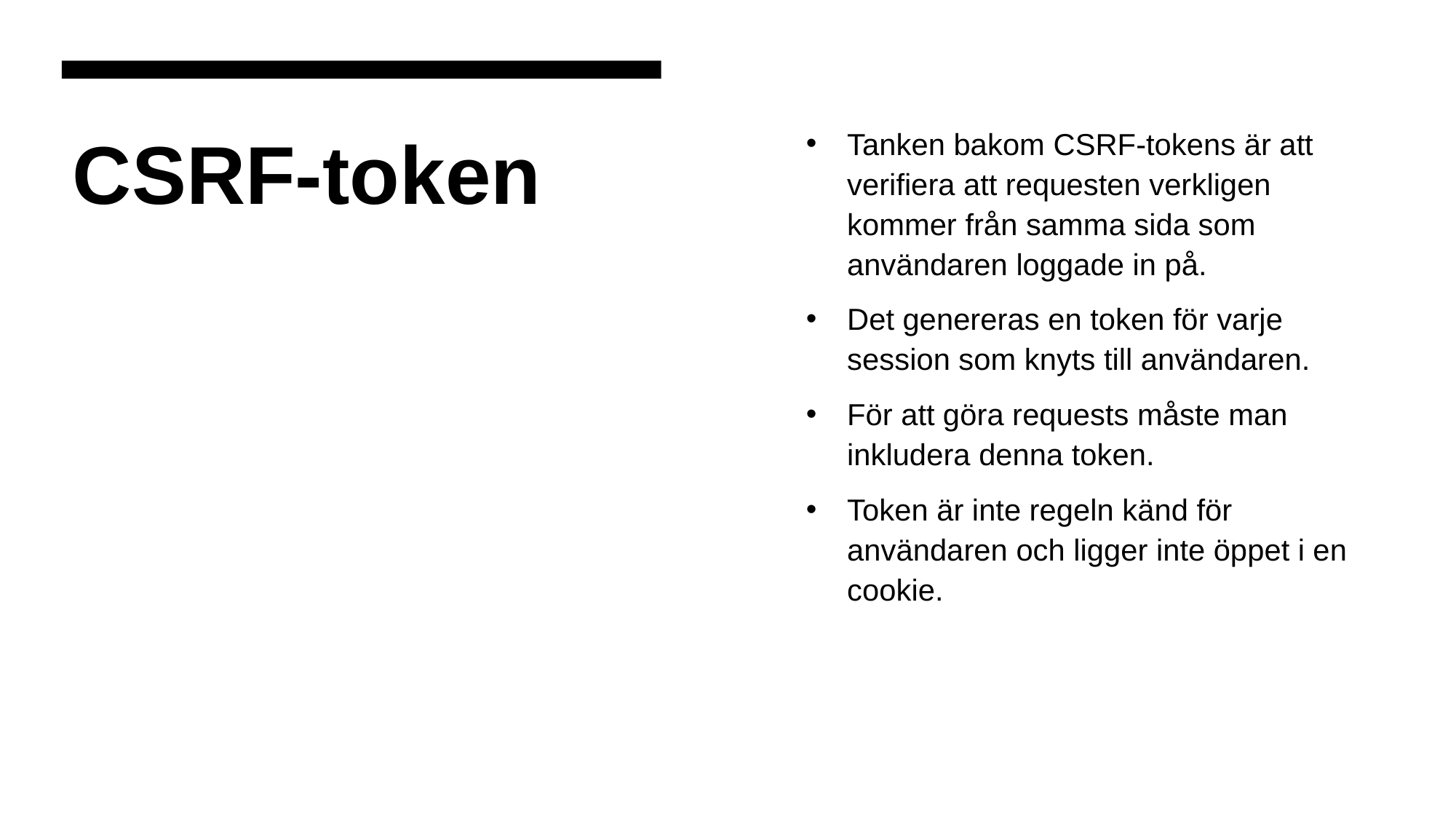

Tanken bakom CSRF-tokens är att verifiera att requesten verkligen kommer från samma sida som användaren loggade in på.
Det genereras en token för varje session som knyts till användaren.
För att göra requests måste man inkludera denna token.
Token är inte regeln känd för användaren och ligger inte öppet i en cookie.
# CSRF-token